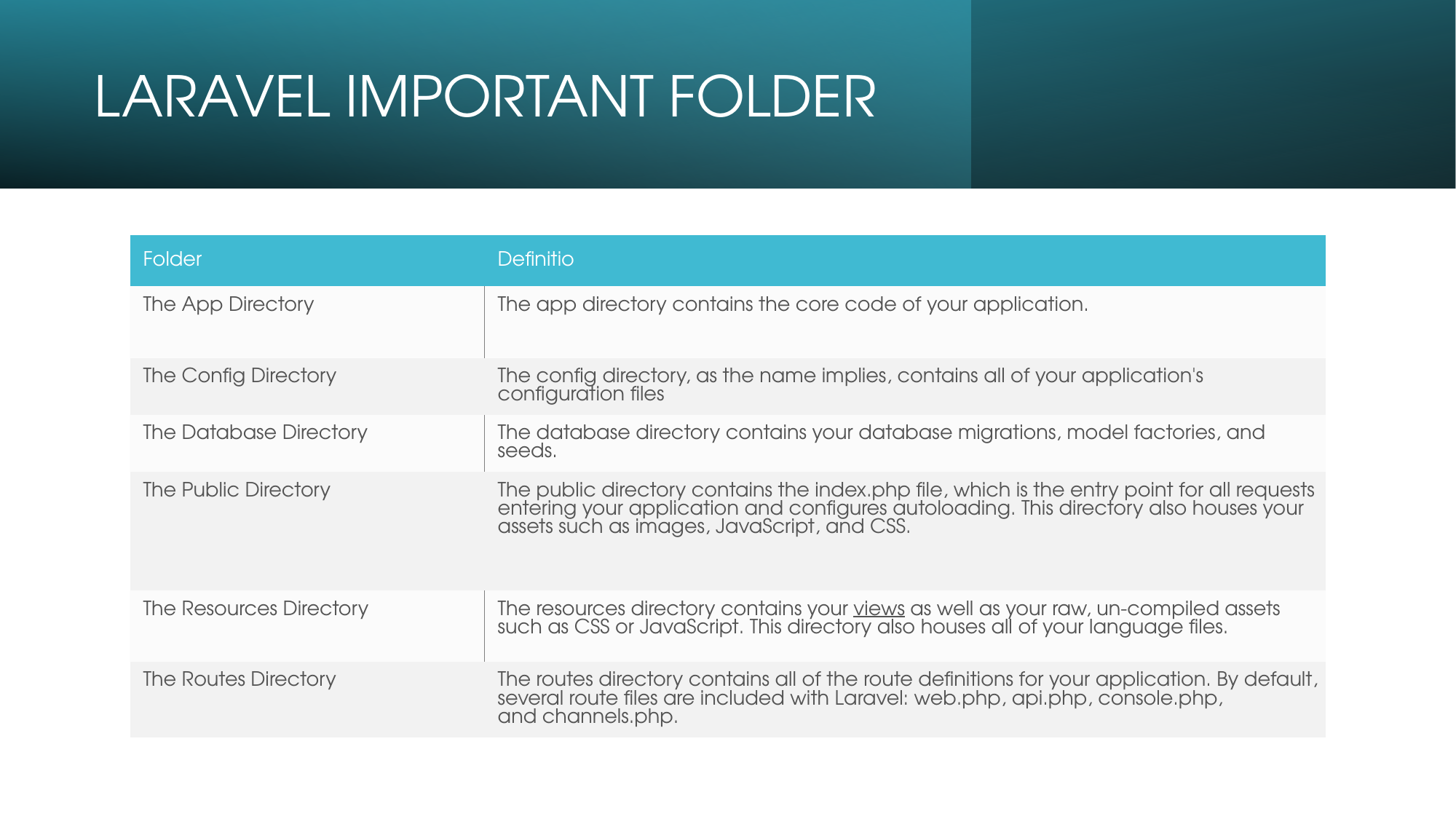

# Laravel Important folder
| Folder | Definitio |
| --- | --- |
| The App Directory | The app directory contains the core code of your application. |
| The Config Directory | The config directory, as the name implies, contains all of your application's configuration files |
| The Database Directory | The database directory contains your database migrations, model factories, and seeds. |
| The Public Directory | The public directory contains the index.php file, which is the entry point for all requests entering your application and configures autoloading. This directory also houses your assets such as images, JavaScript, and CSS. |
| The Resources Directory | The resources directory contains your views as well as your raw, un-compiled assets such as CSS or JavaScript. This directory also houses all of your language files. |
| The Routes Directory | The routes directory contains all of the route definitions for your application. By default, several route files are included with Laravel: web.php, api.php, console.php, and channels.php. |